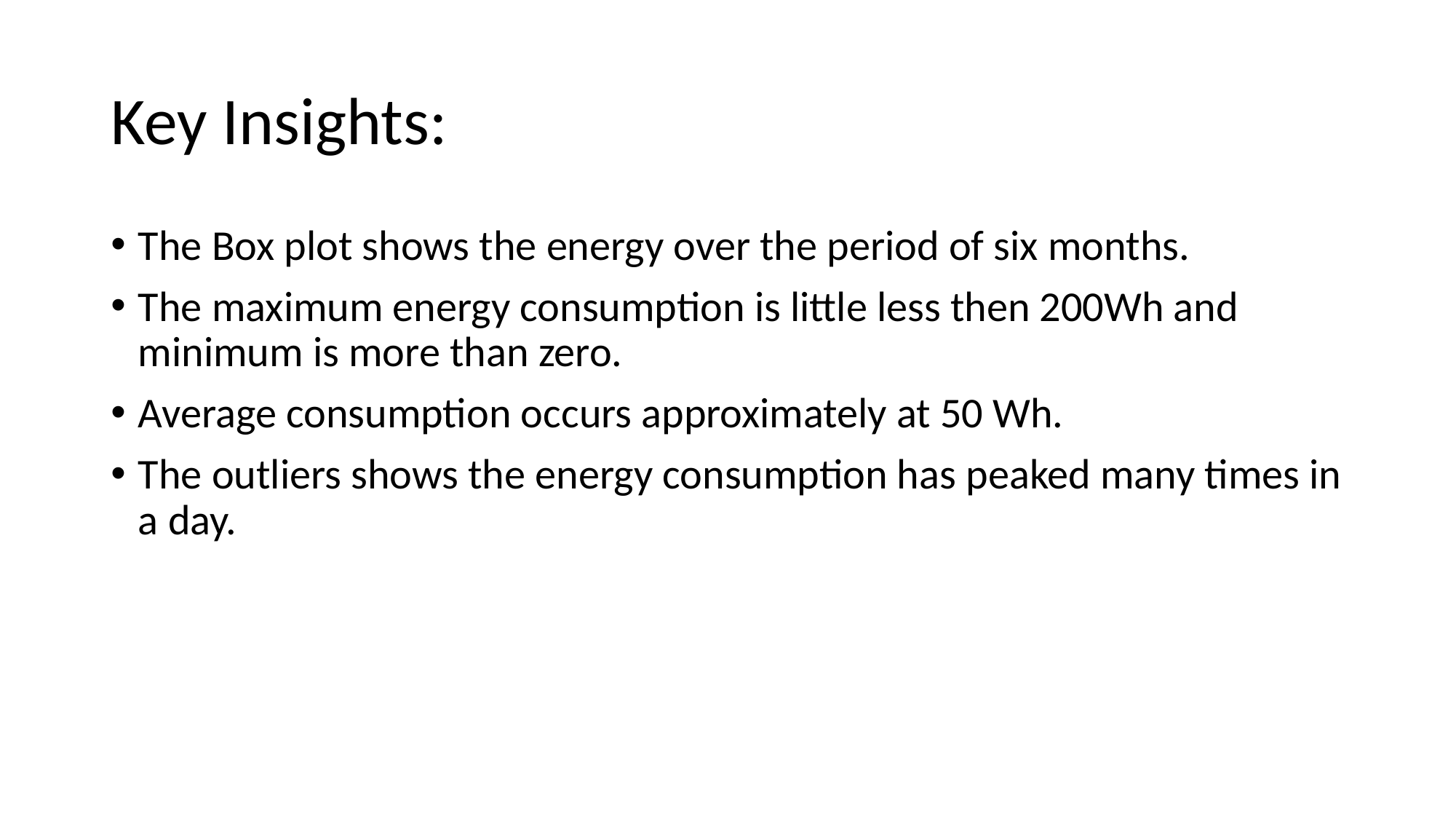

# Key Insights:
The Box plot shows the energy over the period of six months.
The maximum energy consumption is little less then 200Wh and minimum is more than zero.
Average consumption occurs approximately at 50 Wh.
The outliers shows the energy consumption has peaked many times in a day.